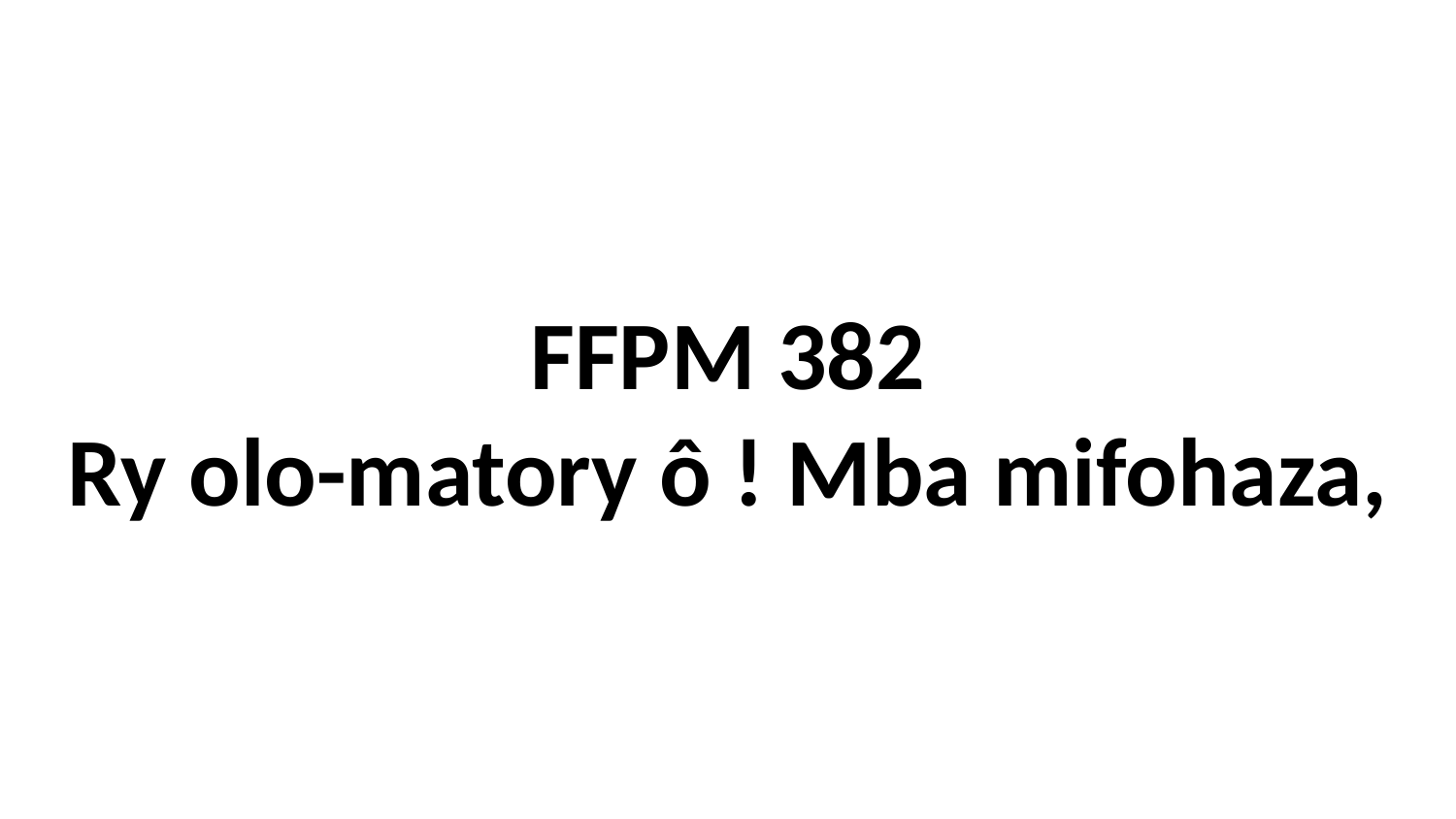

# FFPM 382 Ry olo-matory ô ! Mba mifohaza,